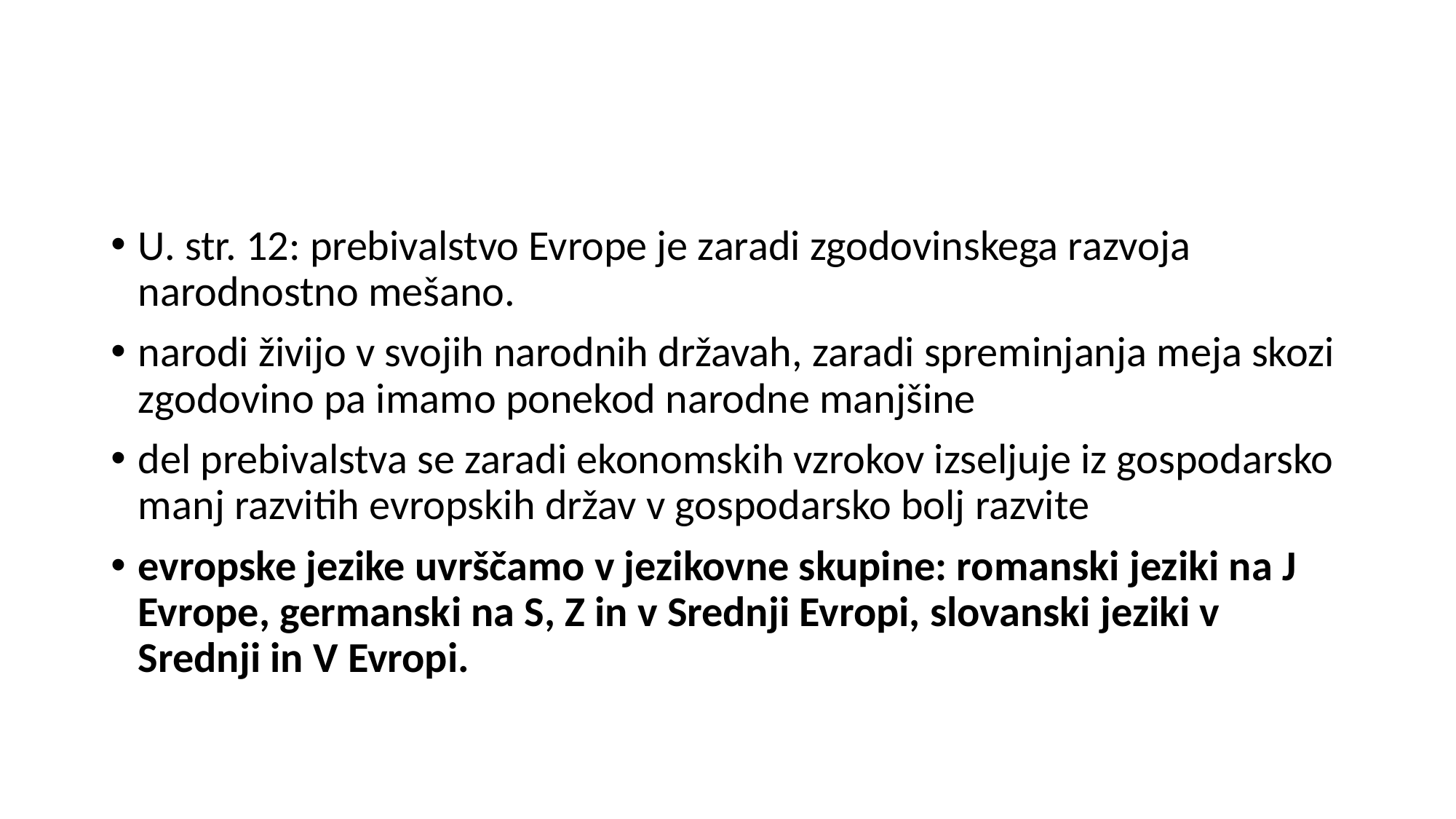

#
U. str. 12: prebivalstvo Evrope je zaradi zgodovinskega razvoja narodnostno mešano.
narodi živijo v svojih narodnih državah, zaradi spreminjanja meja skozi zgodovino pa imamo ponekod narodne manjšine
del prebivalstva se zaradi ekonomskih vzrokov izseljuje iz gospodarsko manj razvitih evropskih držav v gospodarsko bolj razvite
evropske jezike uvrščamo v jezikovne skupine: romanski jeziki na J Evrope, germanski na S, Z in v Srednji Evropi, slovanski jeziki v Srednji in V Evropi.